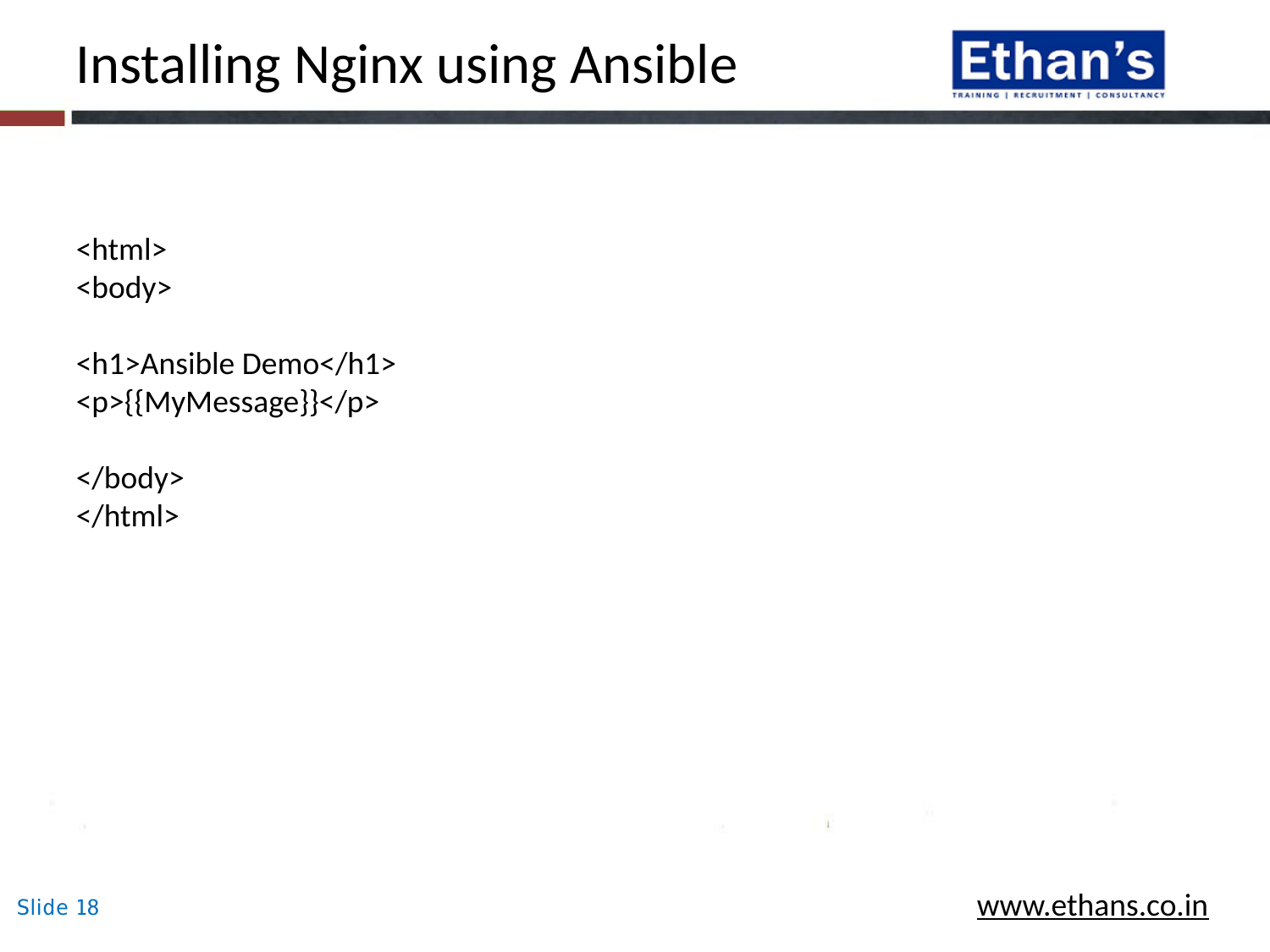

Installing Nginx using Ansible

<html>
<body>

<h1>Ansible Demo</h1>
<p>{{MyMessage}}</p>

</body>
</html>